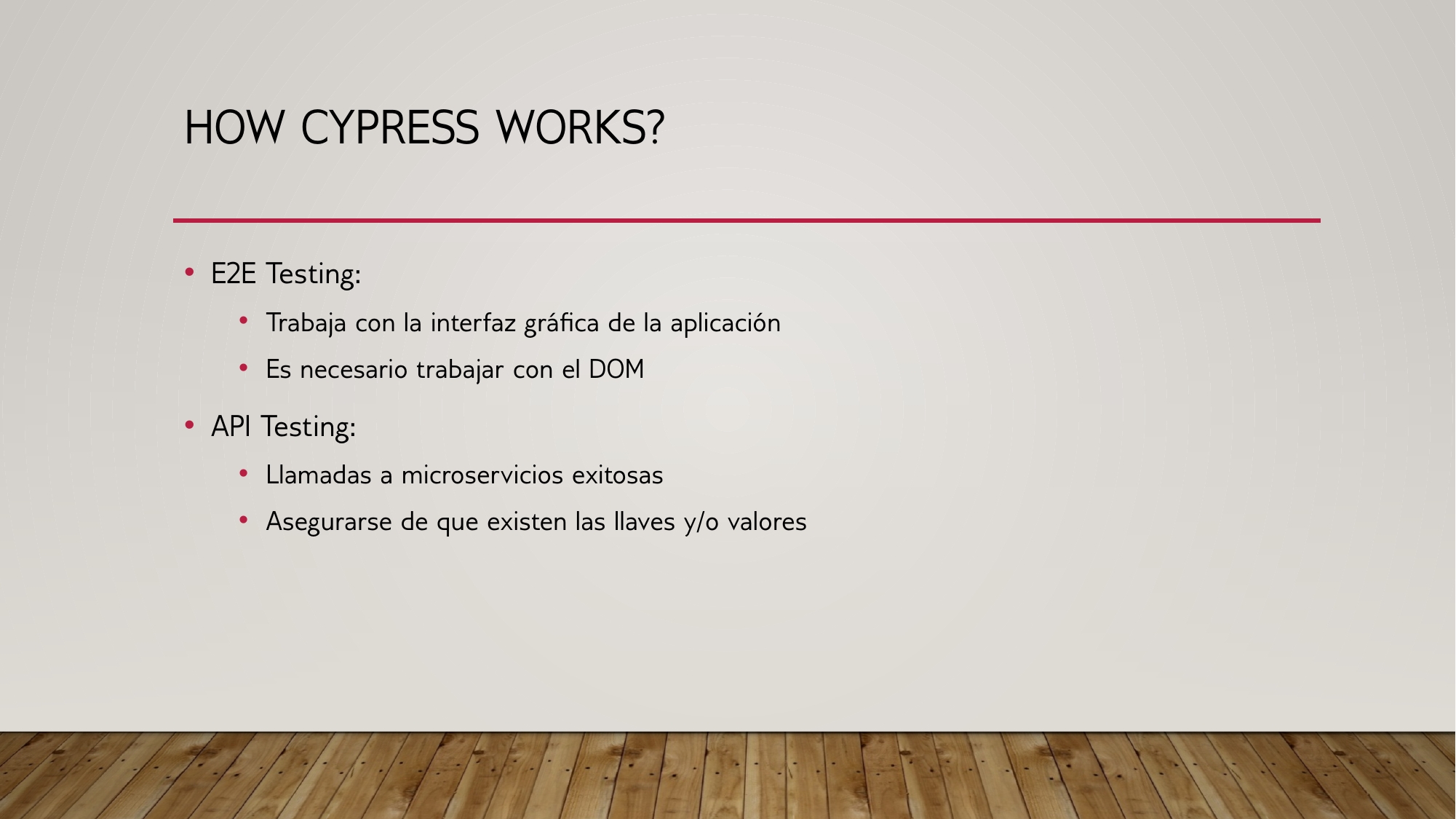

# How Cypress works?
E2E Testing:
Trabaja con la interfaz gráfica de la aplicación
Es necesario trabajar con el DOM
API Testing:
Llamadas a microservicios exitosas
Asegurarse de que existen las llaves y/o valores